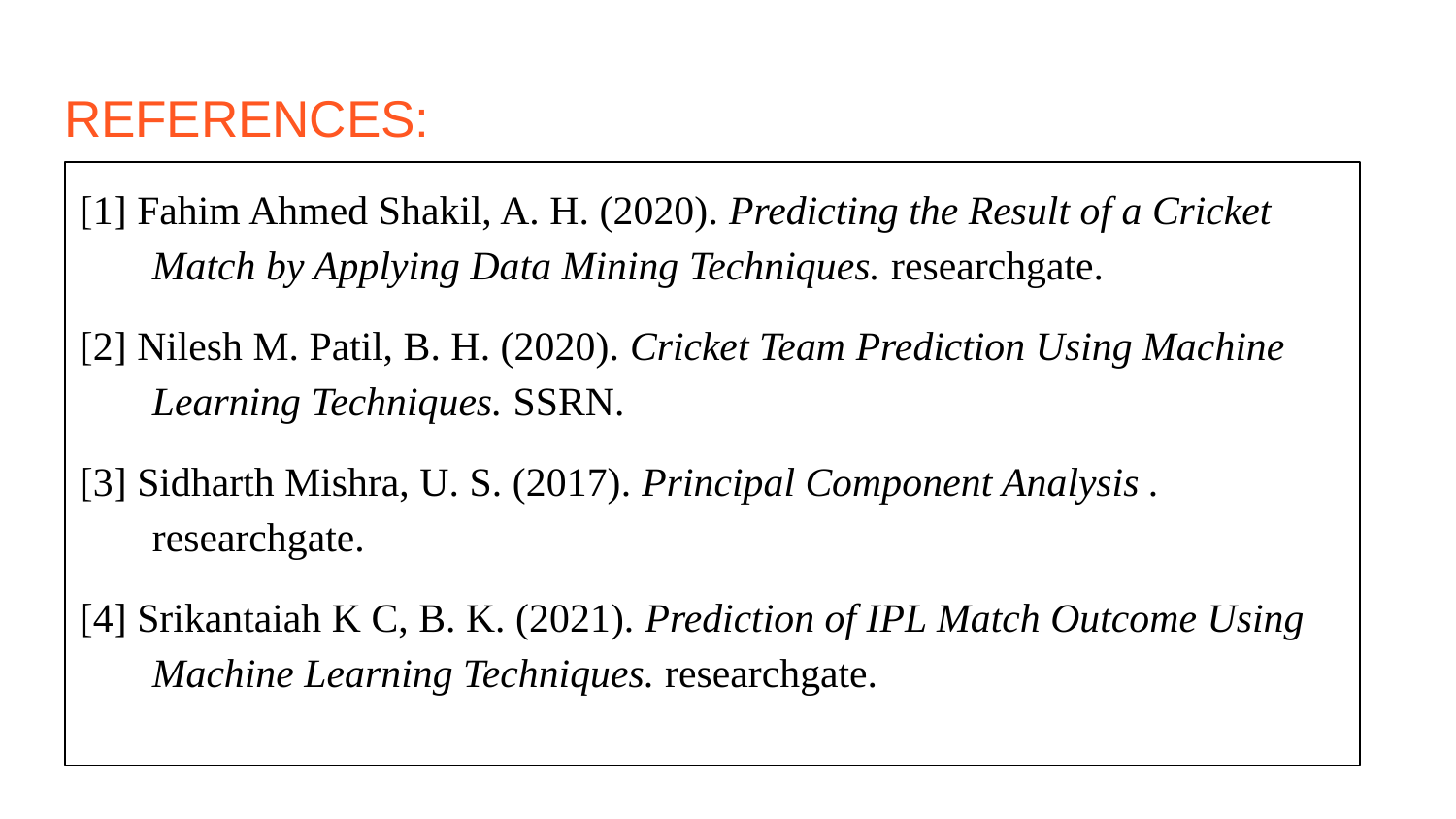

# REFERENCES:
[1] Fahim Ahmed Shakil, A. H. (2020). Predicting the Result of a Cricket Match by Applying Data Mining Techniques. researchgate.
[2] Nilesh M. Patil, B. H. (2020). Cricket Team Prediction Using Machine Learning Techniques. SSRN.
[3] Sidharth Mishra, U. S. (2017). Principal Component Analysis . researchgate.
[4] Srikantaiah K C, B. K. (2021). Prediction of IPL Match Outcome Using Machine Learning Techniques. researchgate.